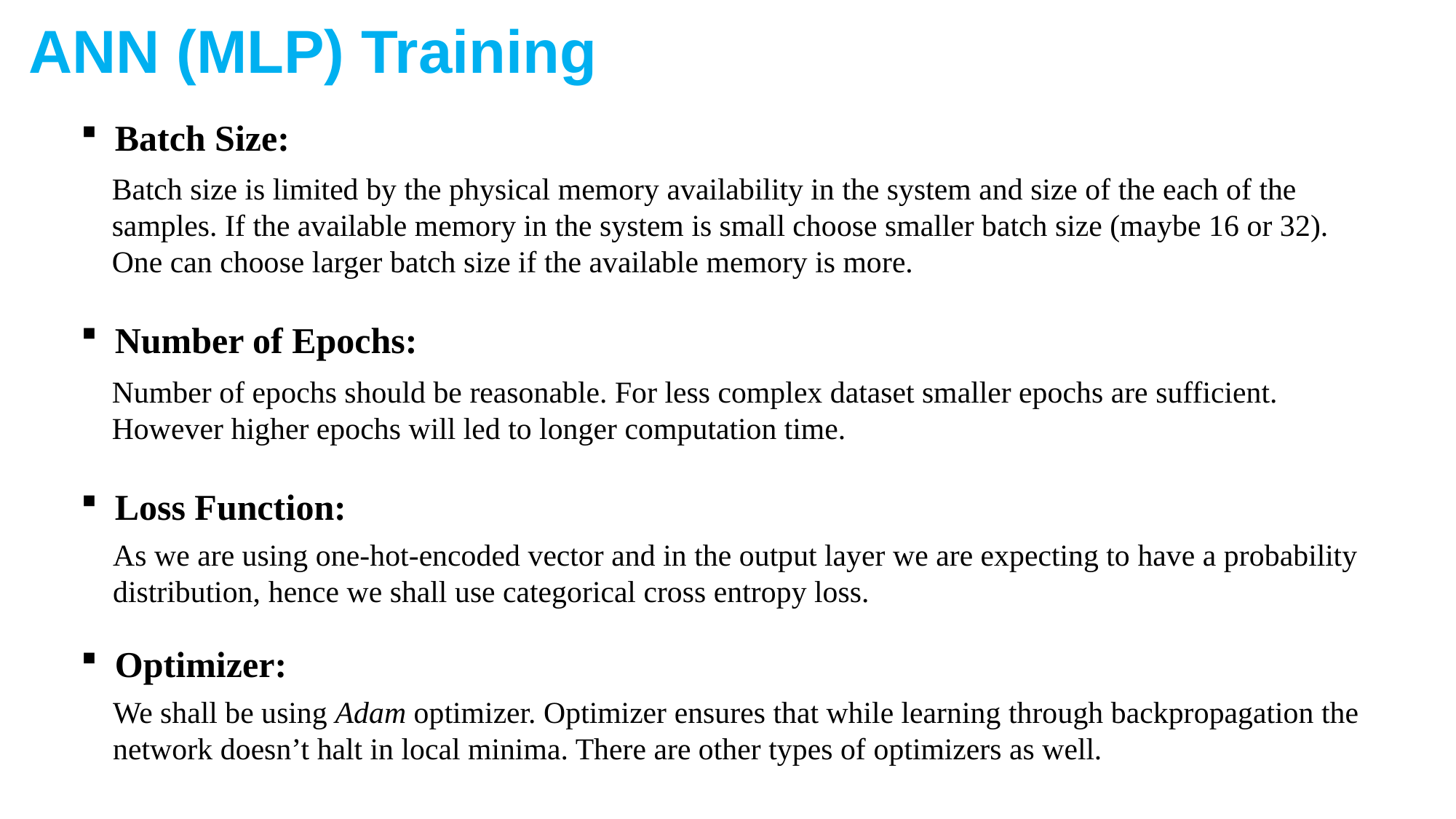

ANN (MLP) Training
Batch Size:
Batch size is limited by the physical memory availability in the system and size of the each of the samples. If the available memory in the system is small choose smaller batch size (maybe 16 or 32). One can choose larger batch size if the available memory is more.
Number of Epochs:
Number of epochs should be reasonable. For less complex dataset smaller epochs are sufficient. However higher epochs will led to longer computation time.
Loss Function:
As we are using one-hot-encoded vector and in the output layer we are expecting to have a probability distribution, hence we shall use categorical cross entropy loss.
Optimizer:
We shall be using Adam optimizer. Optimizer ensures that while learning through backpropagation the network doesn’t halt in local minima. There are other types of optimizers as well.